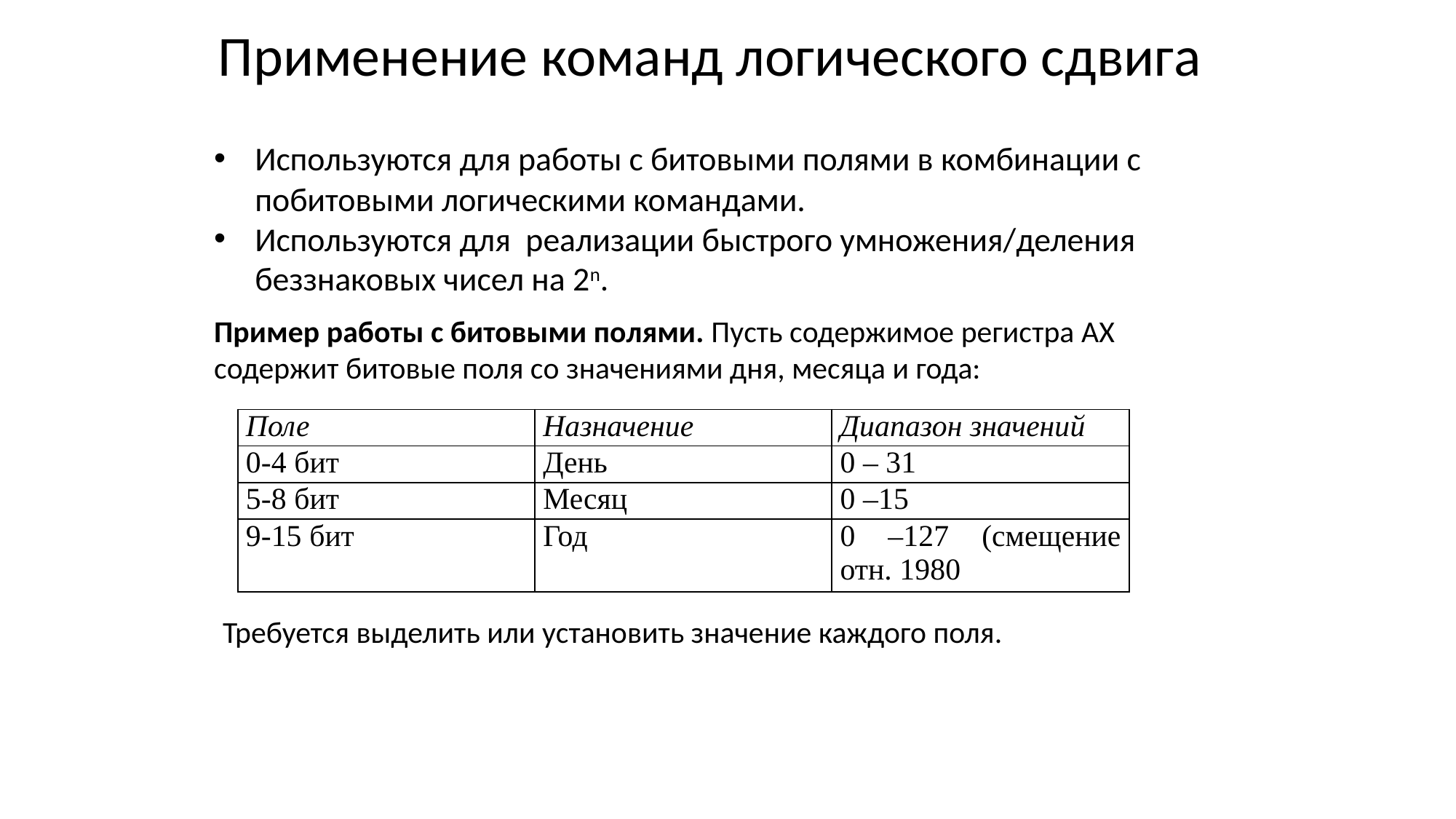

# Применение команд логического сдвига
Используются для работы с битовыми полями в комбинации с побитовыми логическими командами.
Используются для  реализации быстрого умножения/деления беззнаковых чисел на 2n.

Пример работы с битовыми полями. Пусть содержимое регистра AX содержит битовые поля со значениями дня, месяца и года:
| Поле | Назначение | Диапазон значений |
| --- | --- | --- |
| 0-4 бит | День | 0 – 31 |
| 5-8 бит | Месяц | 0 –15 |
| 9-15 бит | Год | 0 –127 (смещение отн. 1980 |
Требуется выделить или установить значение каждого поля.